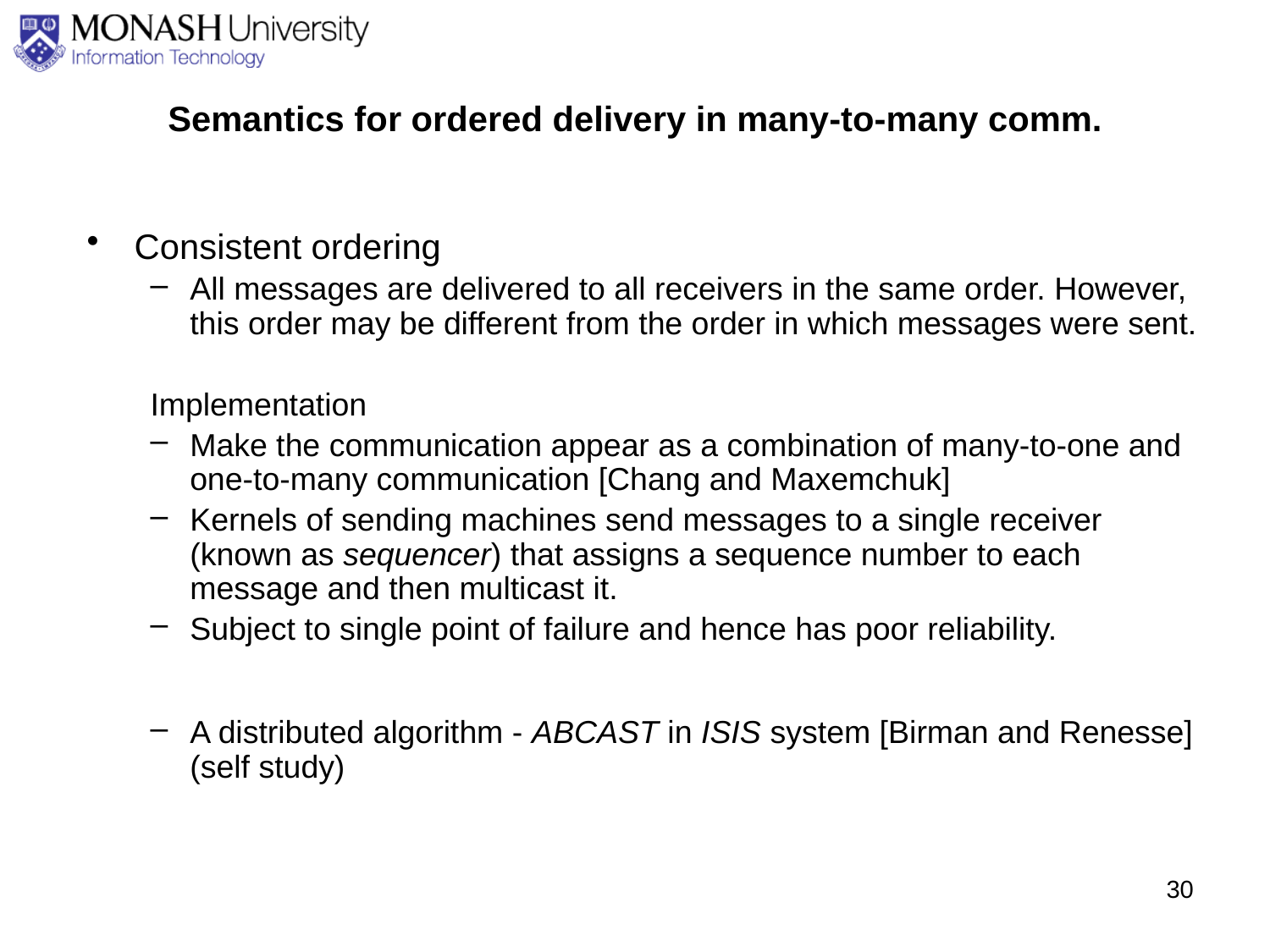

# Semantics for ordered delivery in many-to-many comm.
Consistent ordering
All messages are delivered to all receivers in the same order. However, this order may be different from the order in which messages were sent.

Implementation
Make the communication appear as a combination of many-to-one and one-to-many communication [Chang and Maxemchuk]
Kernels of sending machines send messages to a single receiver (known as sequencer) that assigns a sequence number to each message and then multicast it.
Subject to single point of failure and hence has poor reliability.

A distributed algorithm - ABCAST in ISIS system [Birman and Renesse] (self study)

30